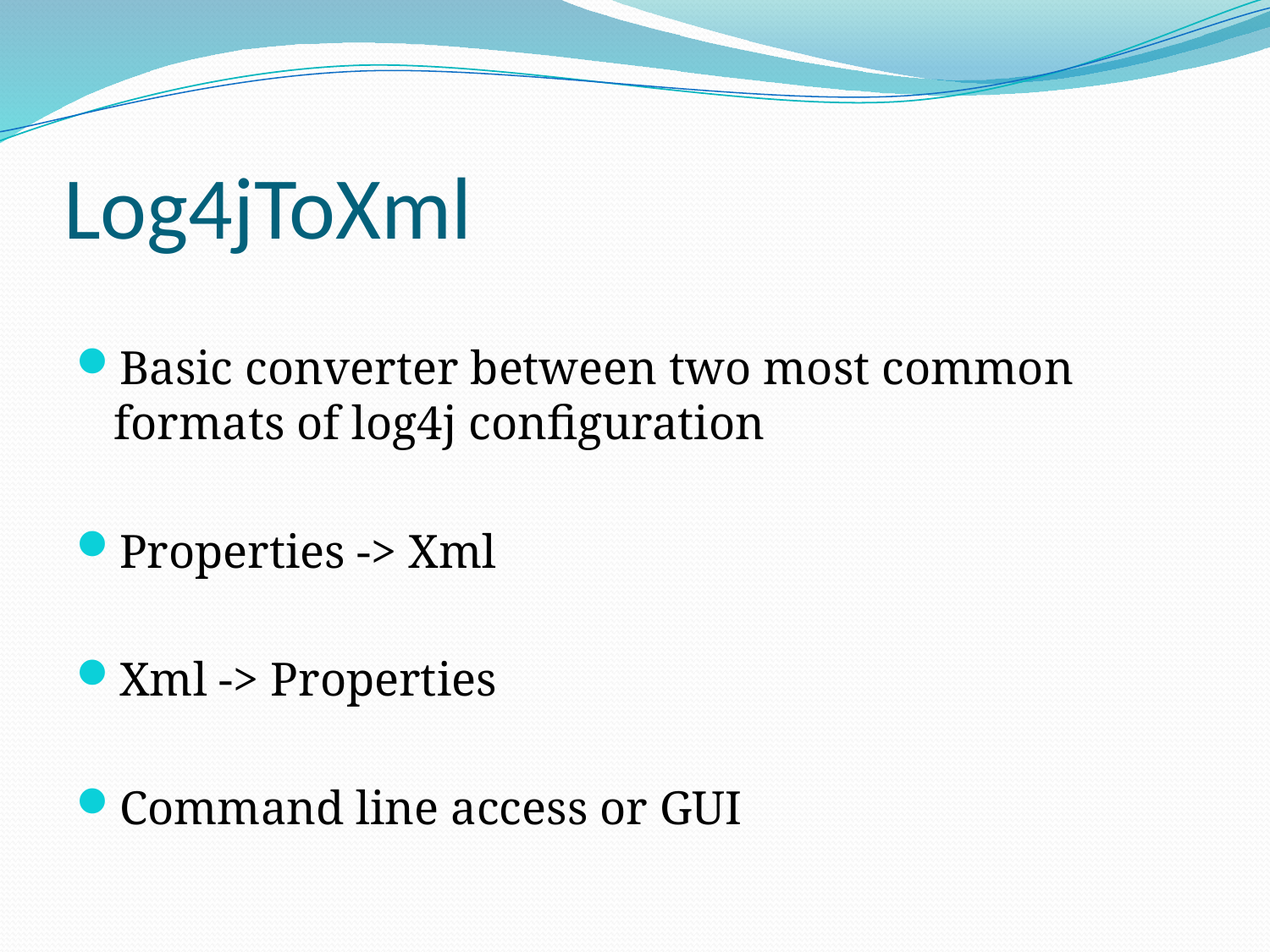

# Log4jToXml

Basic converter between two most common formats of log4j configuration

Properties -> Xml

Xml -> Properties

Command line access or GUI